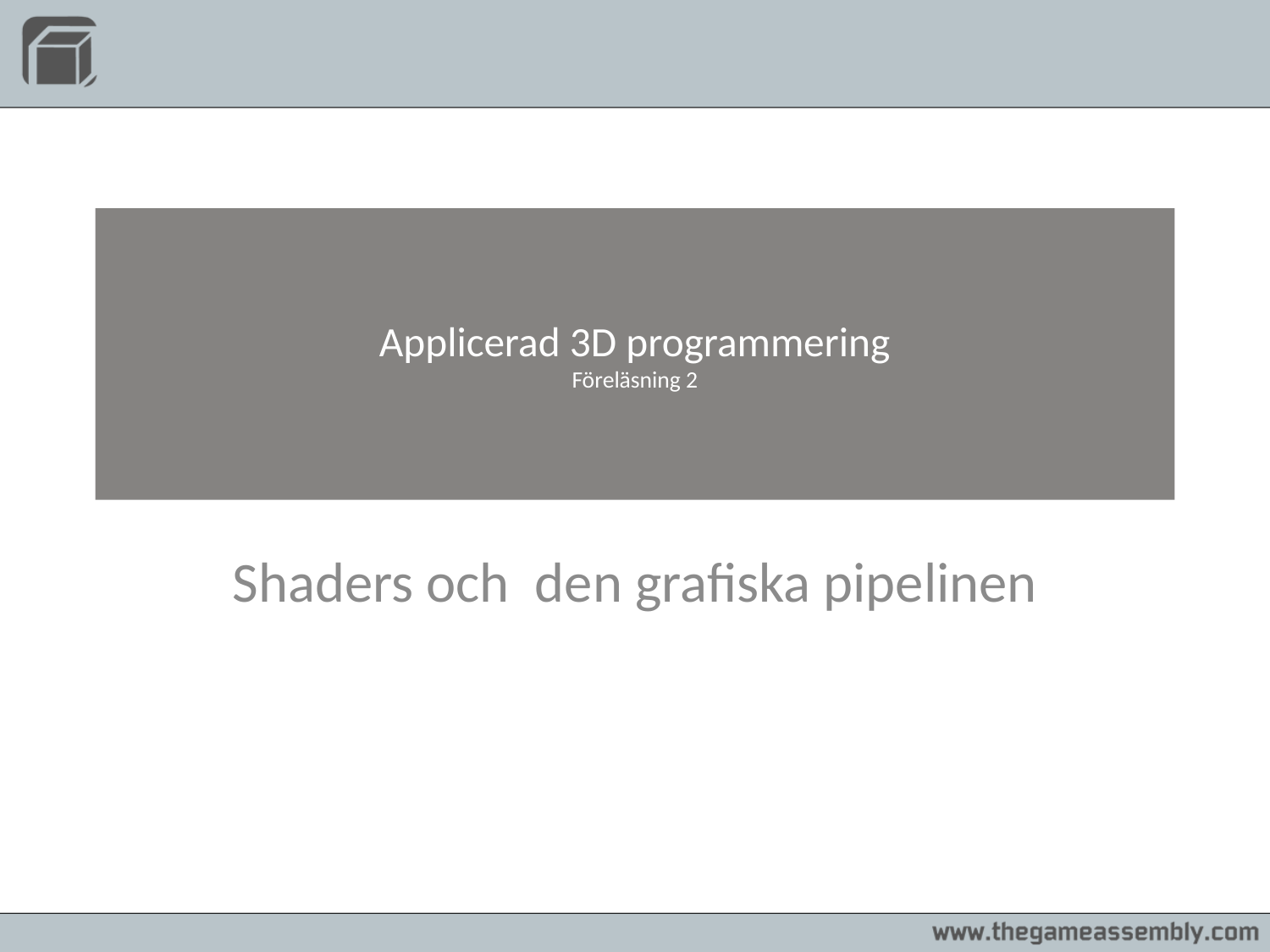

# Applicerad 3D programmering Föreläsning 2
Shaders och  den grafiska pipelinen